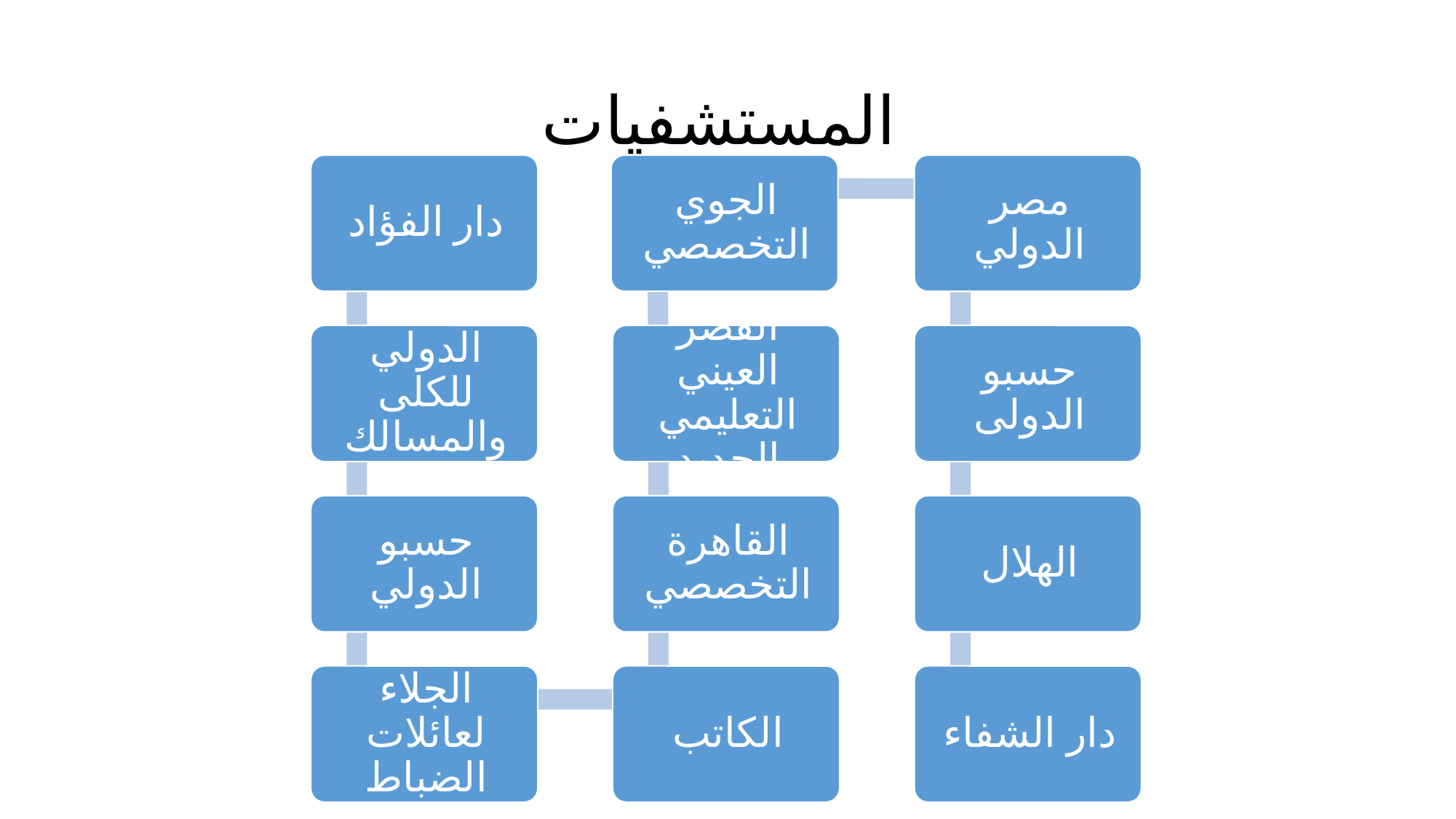

# المستشفيات
دار الفؤاد
الدولي للكلى والمسالك
حسبو الدولي
الجلاء لعائلات الضباط
الكاتب
القاهرة التخصصي
القصر العيني التعليمي الجديد
الجوي التخصصي
مصر الدولي
حسبو الدولى
الهلال
دار الشفاء